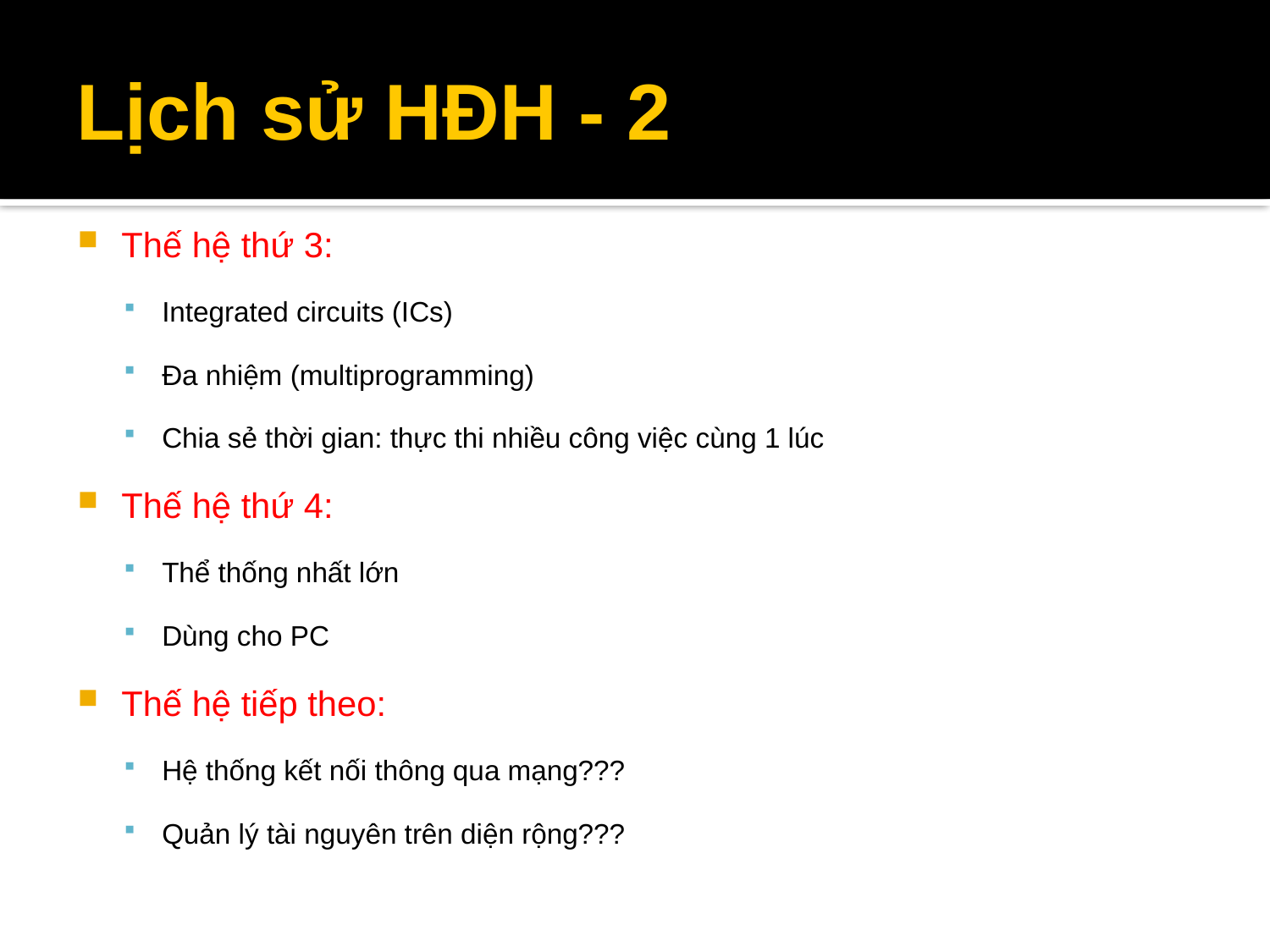

# Lịch sử HĐH - 2
Thế hệ thứ 3:
Integrated circuits (ICs)
Đa nhiệm (multiprogramming)
Chia sẻ thời gian: thực thi nhiều công việc cùng 1 lúc
Thế hệ thứ 4:
Thể thống nhất lớn
Dùng cho PC
Thế hệ tiếp theo:
Hệ thống kết nối thông qua mạng???
Quản lý tài nguyên trên diện rộng???